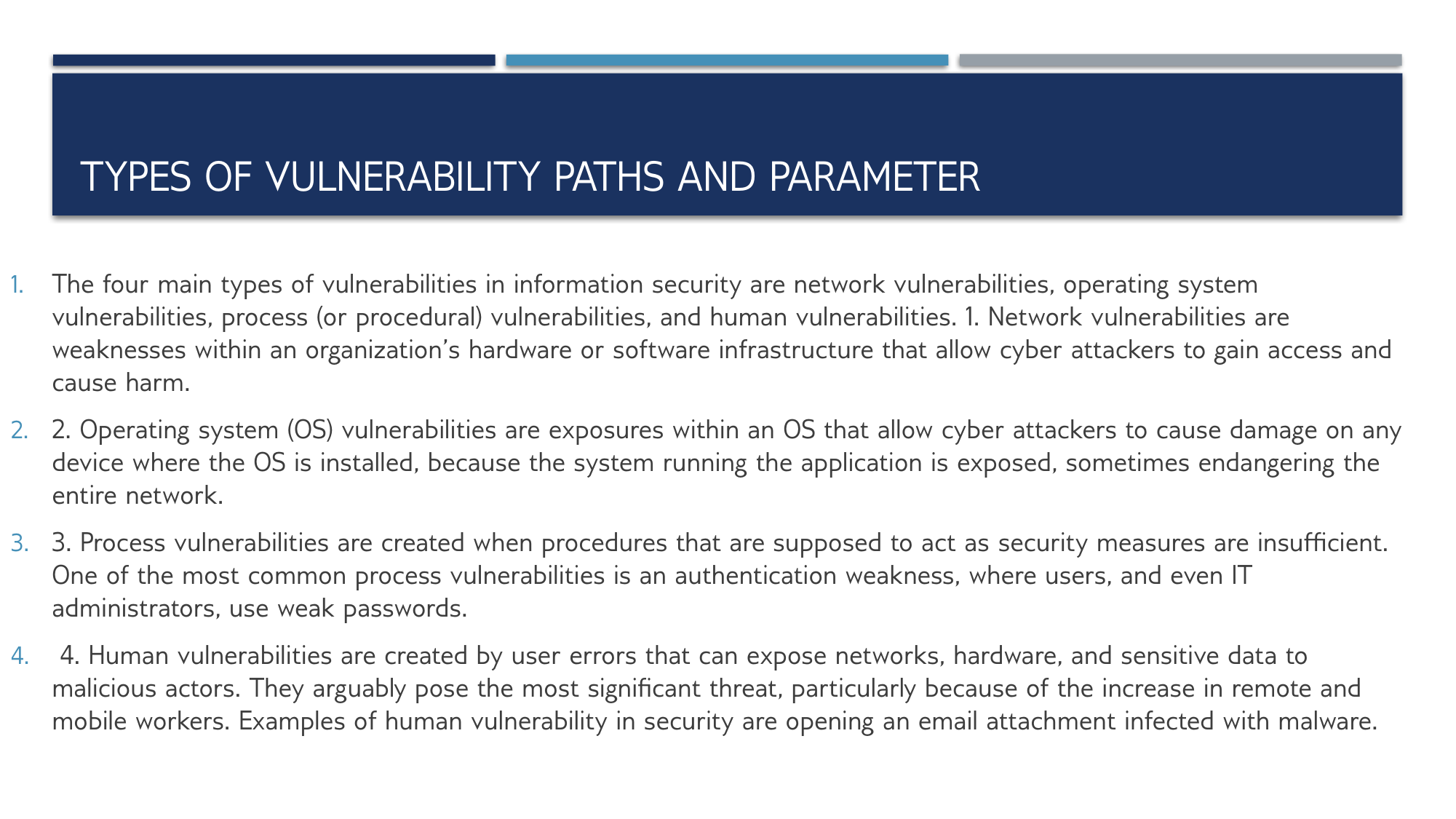

# Types of vulnerability paths and parameter
The four main types of vulnerabilities in information security are network vulnerabilities, operating system vulnerabilities, process (or procedural) vulnerabilities, and human vulnerabilities. 1. Network vulnerabilities are weaknesses within an organization’s hardware or software infrastructure that allow cyber attackers to gain access and cause harm.
2. Operating system (OS) vulnerabilities are exposures within an OS that allow cyber attackers to cause damage on any device where the OS is installed, because the system running the application is exposed, sometimes endangering the entire network.
3. Process vulnerabilities are created when procedures that are supposed to act as security measures are insufficient. One of the most common process vulnerabilities is an authentication weakness, where users, and even IT administrators, use weak passwords.
 4. Human vulnerabilities are created by user errors that can expose networks, hardware, and sensitive data to malicious actors. They arguably pose the most significant threat, particularly because of the increase in remote and mobile workers. Examples of human vulnerability in security are opening an email attachment infected with malware.